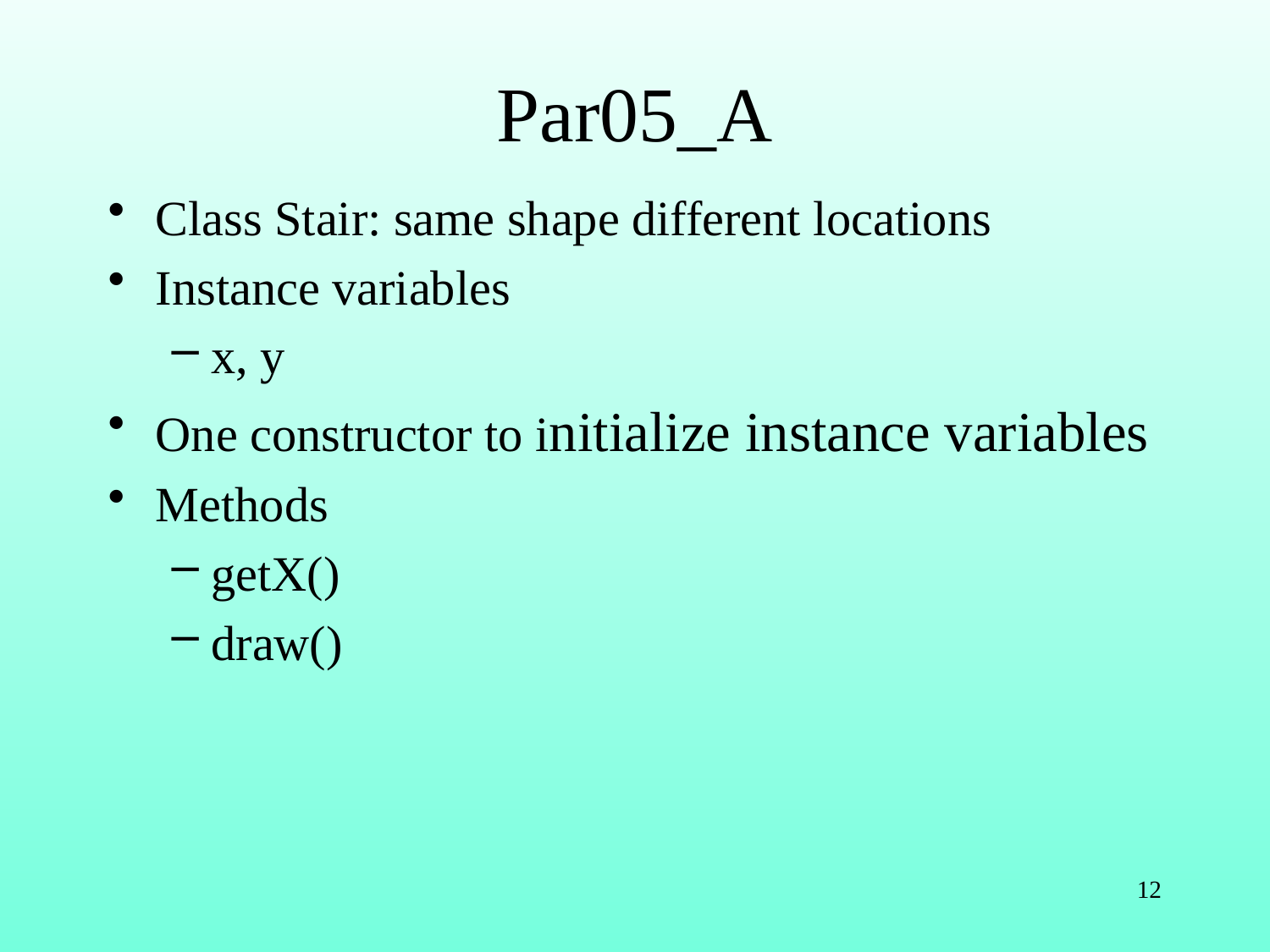

# Par05_A
Class Stair: same shape different locations
Instance variables
x, y
One constructor to initialize instance variables
Methods
getX()
draw()

12